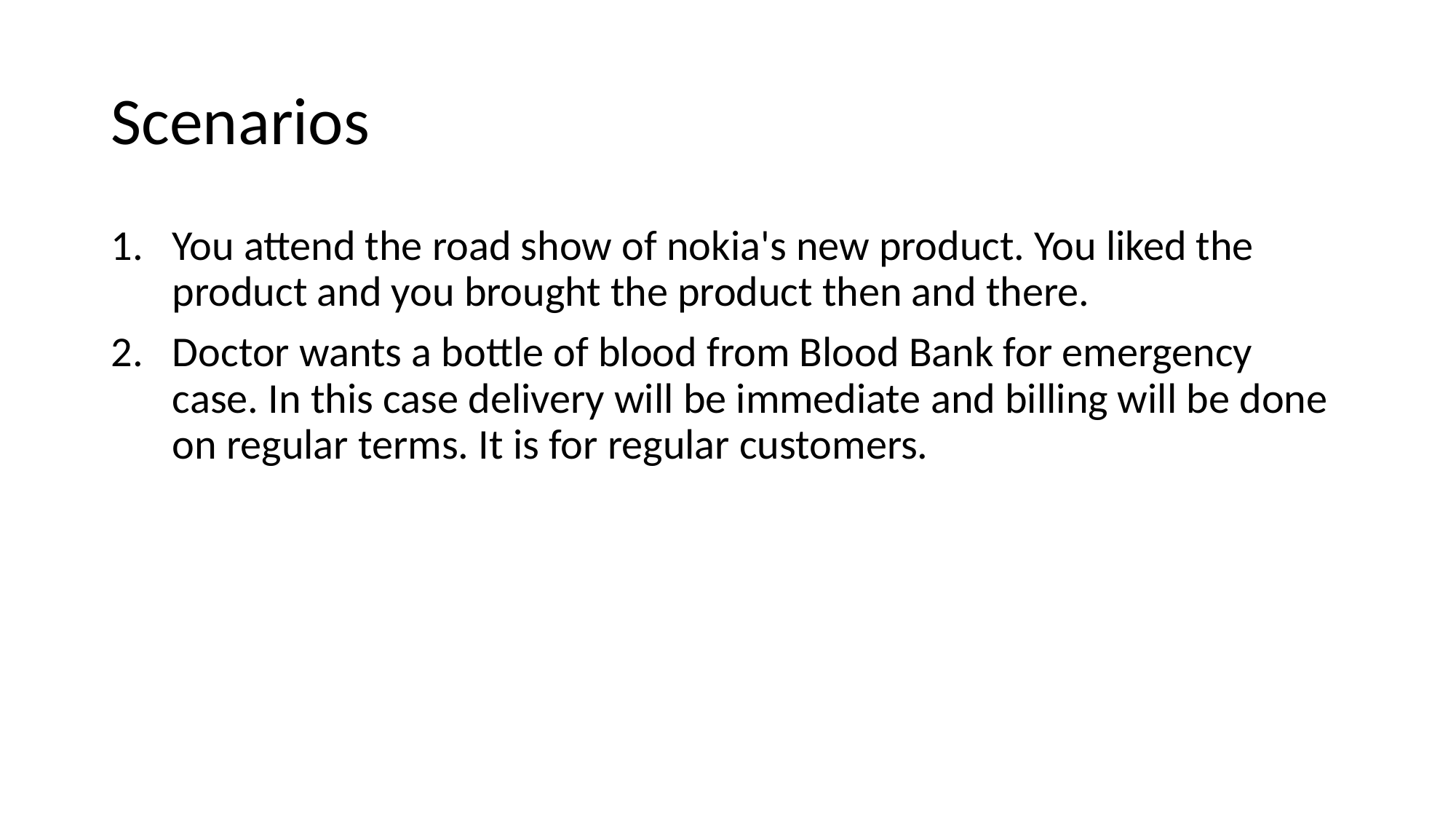

# Scenarios
You attend the road show of nokia's new product. You liked the product and you brought the product then and there.
Doctor wants a bottle of blood from Blood Bank for emergency case. In this case delivery will be immediate and billing will be done on regular terms. It is for regular customers.